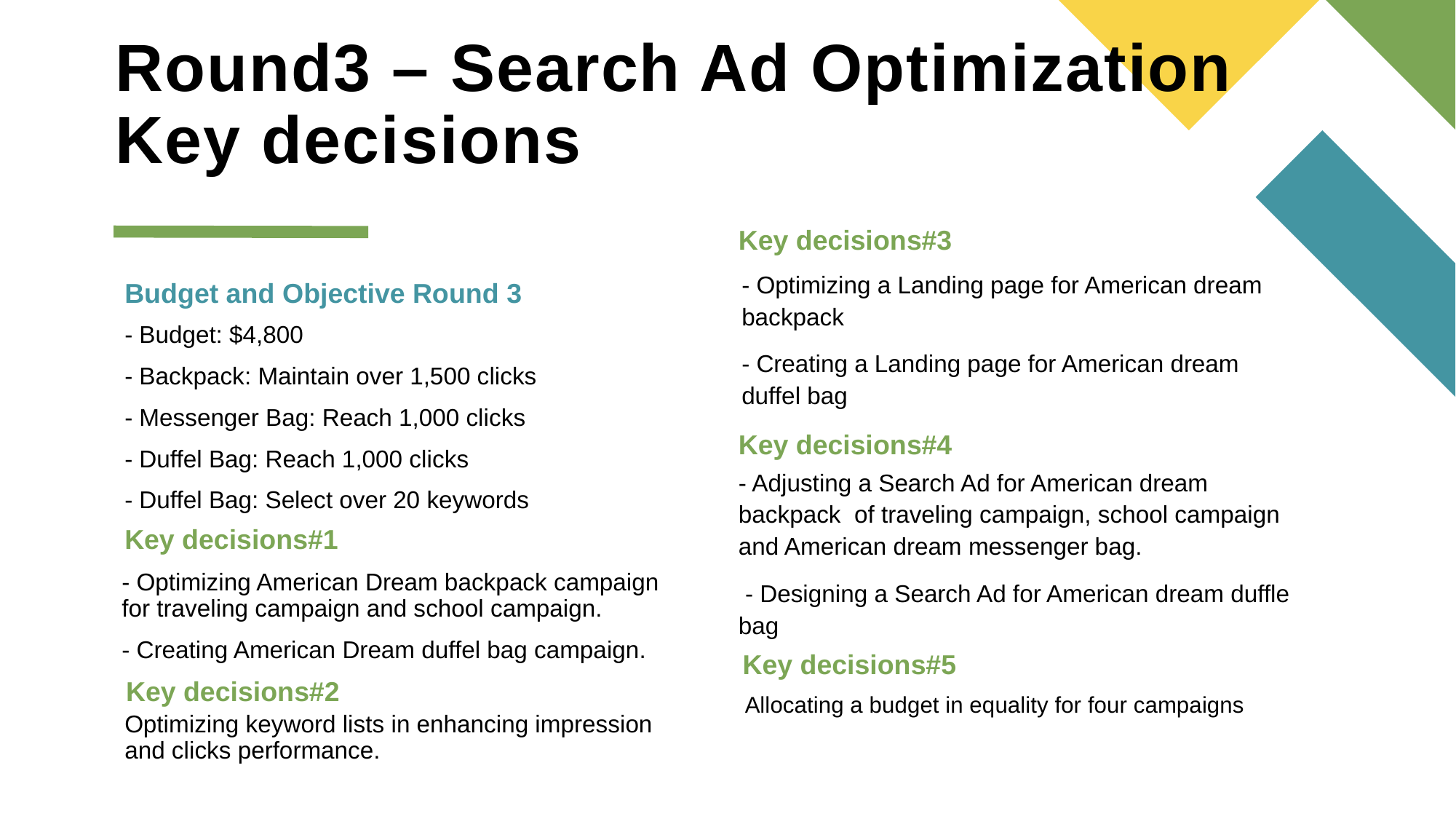

# Round3 – Search Ad Optimization Key decisions
Key decisions#3
- Optimizing a Landing page for American dream backpack
- Creating a Landing page for American dream duffel bag
Budget and Objective Round 3
- Budget: $4,800
- Backpack: Maintain over 1,500 clicks
- Messenger Bag: Reach 1,000 clicks
- Duffel Bag: Reach 1,000 clicks
- Duffel Bag: Select over 20 keywords

Key decisions#4
- Adjusting a Search Ad for American dream backpack  of traveling campaign, school campaign and American dream messenger bag.
 - Designing a Search Ad for American dream duffle bag
Key decisions#1
- Optimizing American Dream backpack campaign for traveling campaign and school campaign.
- Creating American Dream duffel bag campaign.
Key decisions#5
Key decisions#2
 Allocating a budget in equality for four campaigns
Optimizing keyword lists in enhancing impression and clicks performance.